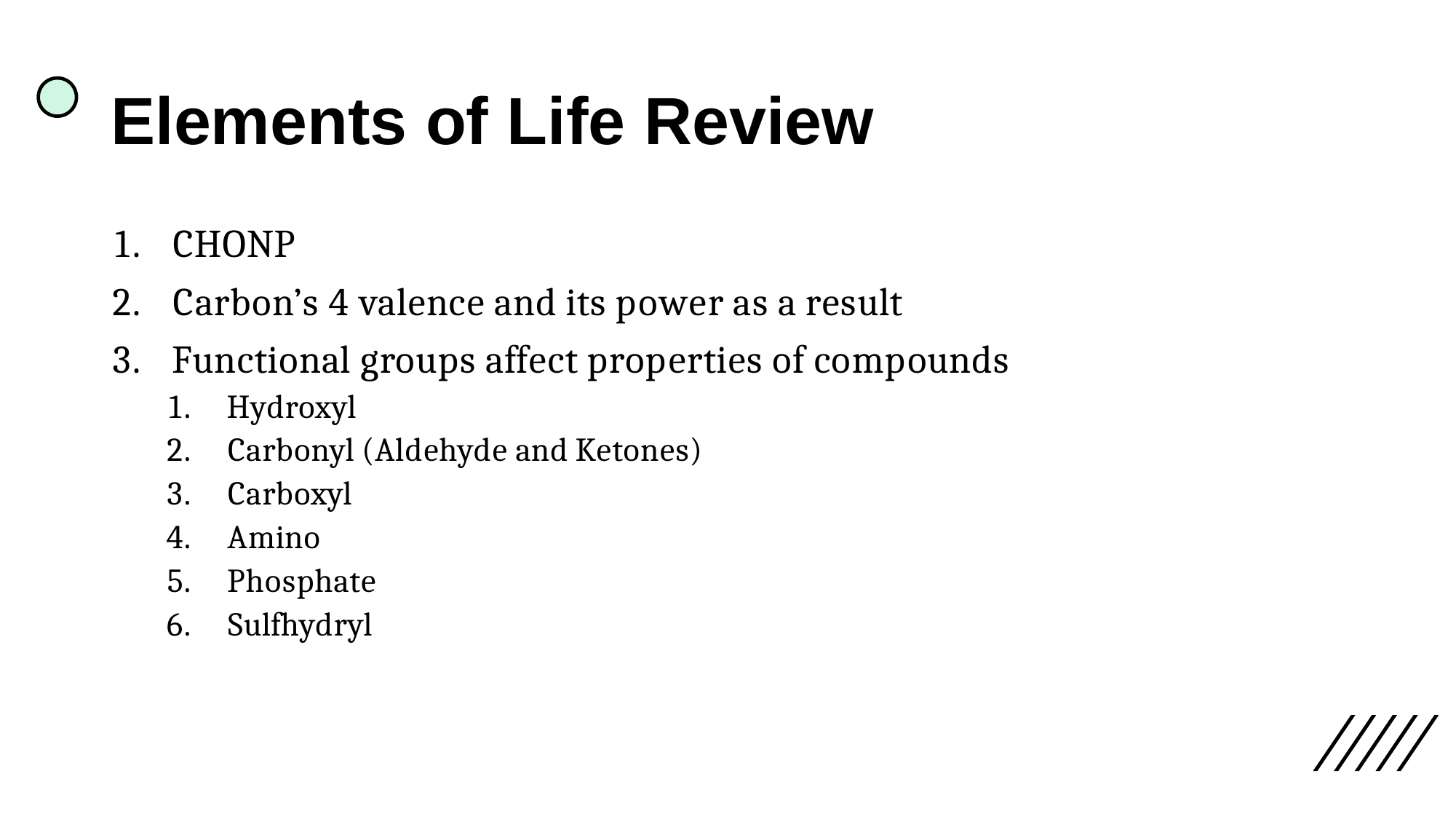

# Elements of Life Review
CHONP
Carbon’s 4 valence and its power as a result
Functional groups affect properties of compounds
Hydroxyl
Carbonyl (Aldehyde and Ketones)
Carboxyl
Amino
Phosphate
Sulfhydryl